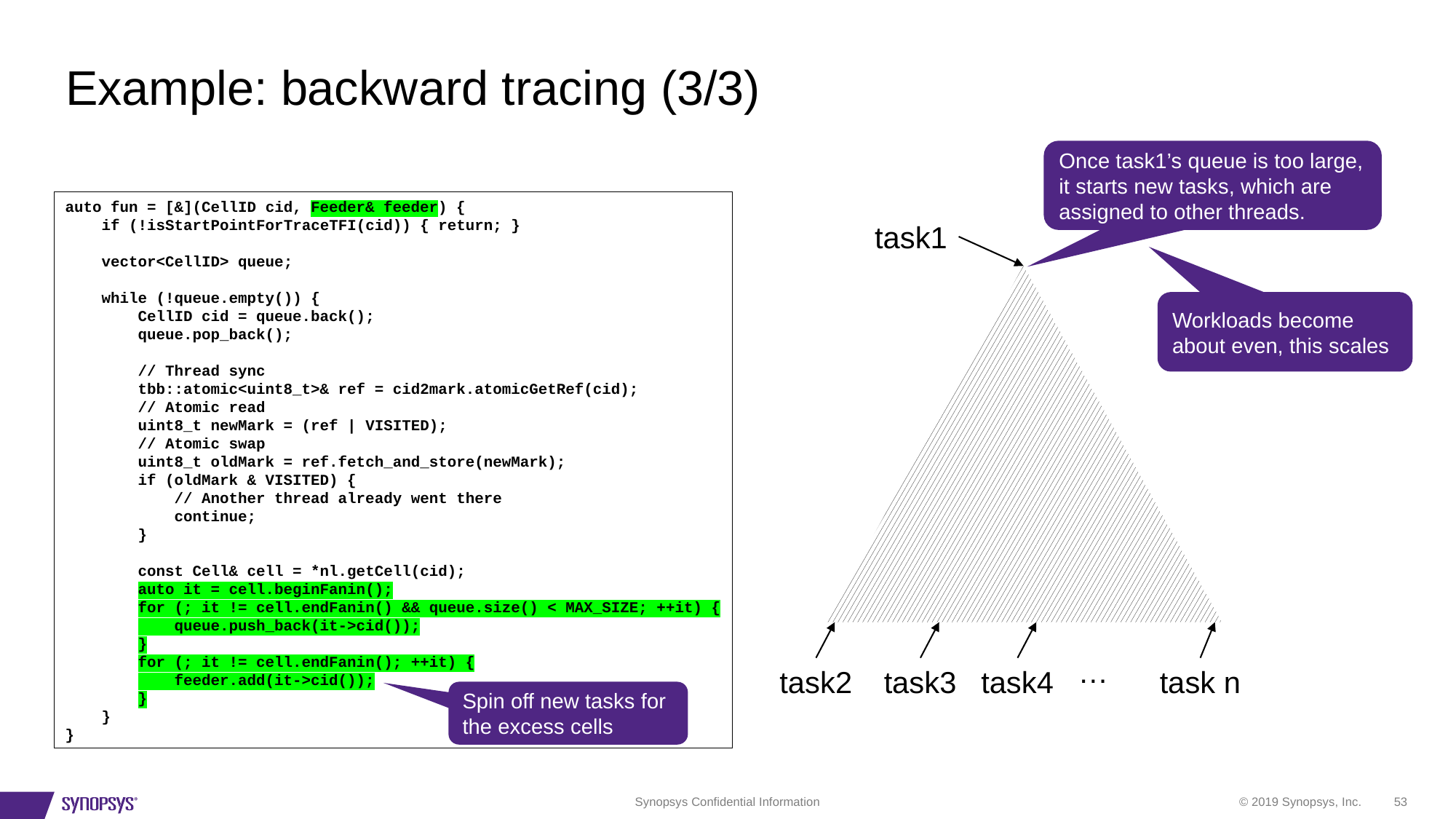

# Example: backward tracing (3/3)

Once task1’s queue is too large, it starts new tasks, which are assigned to other threads.
auto fun = [&](CellID cid, Feeder& feeder) {
    if (!isStartPointForTraceTFI(cid)) { return; }

    vector<CellID> queue;

    while (!queue.empty()) {
        CellID cid = queue.back();
        queue.pop_back();

        // Thread sync
        tbb::atomic<uint8_t>& ref = cid2mark.atomicGetRef(cid);
        // Atomic read
        uint8_t newMark = (ref | VISITED);
        // Atomic swap
        uint8_t oldMark = ref.fetch_and_store(newMark);
        if (oldMark & VISITED) {
            // Another thread already went there
            continue;
        }

        const Cell& cell = *nl.getCell(cid);
        auto it = cell.beginFanin();
        for (; it != cell.endFanin() && queue.size() < MAX_SIZE; ++it) {
            queue.push_back(it->cid());
        }
        for (; it != cell.endFanin(); ++it) {
            feeder.add(it->cid());
        }
    }
}
task1

…
task2
task3
task4
task n
Workloads become about even, this scales
Spin off new tasks for the excess cells